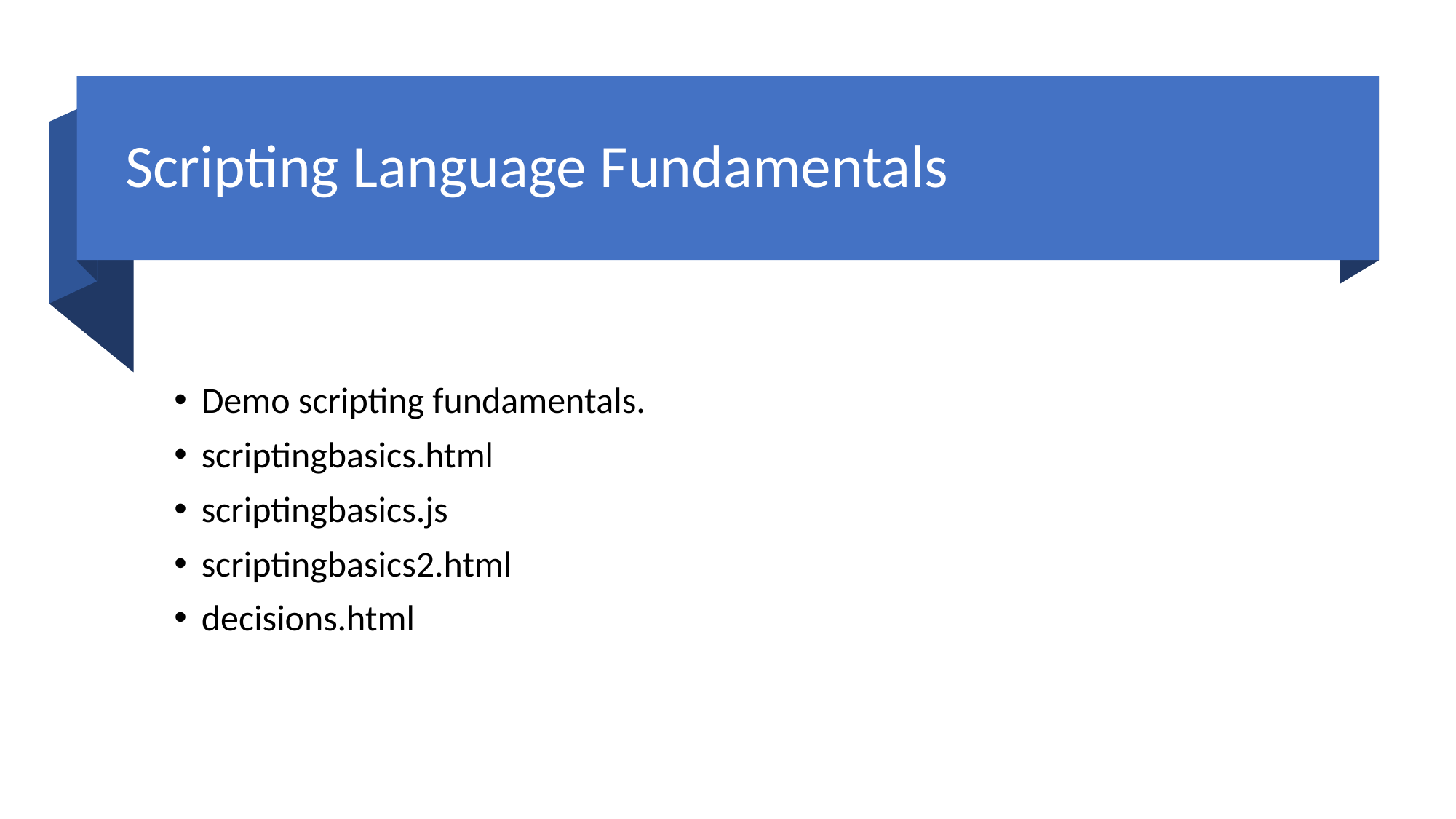

# Scripting Language Fundamentals

Demo scripting fundamentals.
scriptingbasics.html
scriptingbasics.js
scriptingbasics2.html
decisions.html